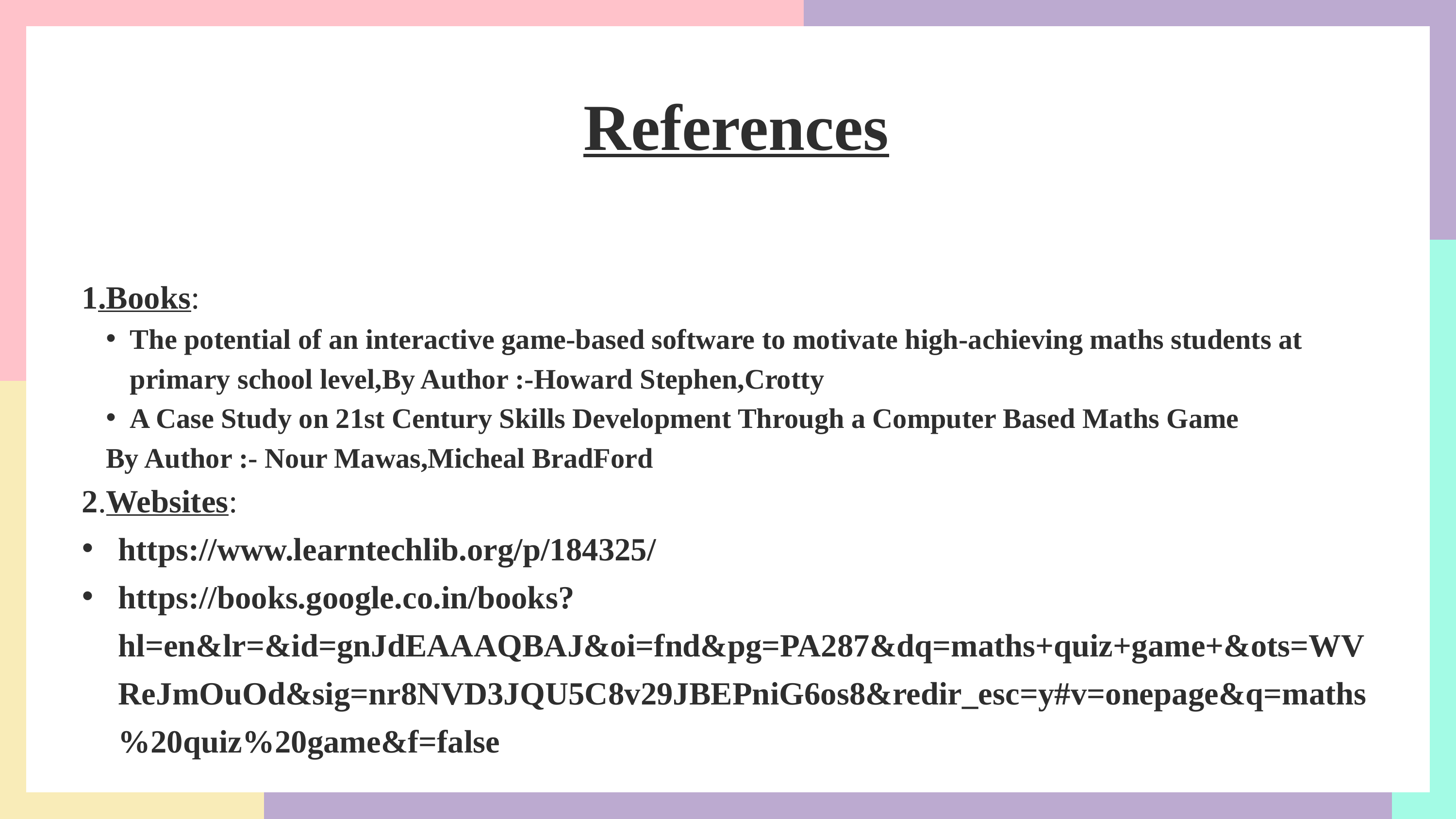

References

1.Books:
The potential of an interactive game-based software to motivate high-achieving maths students at primary school level,By Author :-Howard Stephen,Crotty
A Case Study on 21st Century Skills Development Through a Computer Based Maths Game
By Author :- Nour Mawas,Micheal BradFord
2.Websites:
https://www.learntechlib.org/p/184325/
https://books.google.co.in/books?hl=en&lr=&id=gnJdEAAAQBAJ&oi=fnd&pg=PA287&dq=maths+quiz+game+&ots=WVReJmOuOd&sig=nr8NVD3JQU5C8v29JBEPniG6os8&redir_esc=y#v=onepage&q=maths%20quiz%20game&f=false